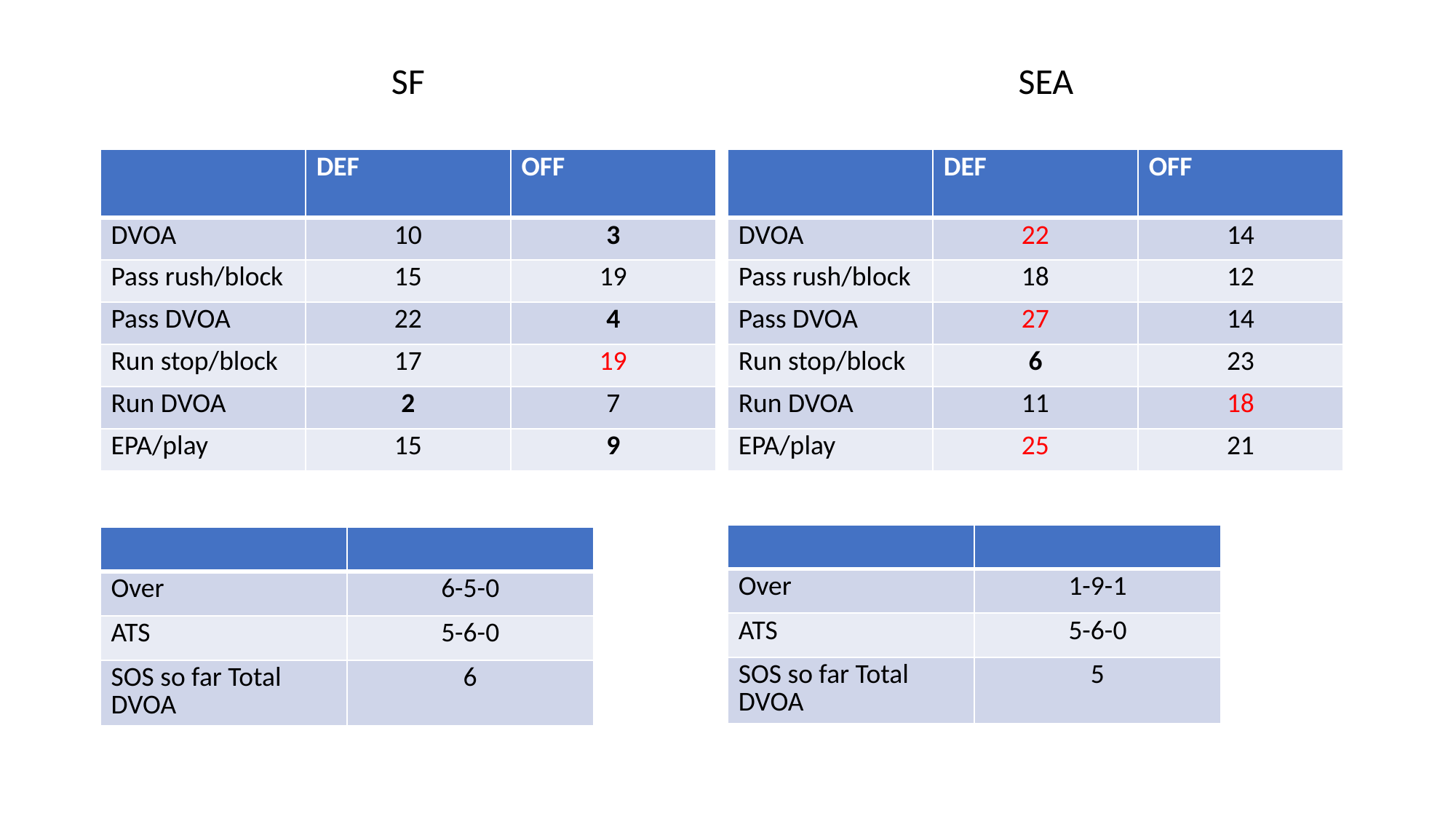

SF
SEA
|  | DEF | OFF |
| --- | --- | --- |
| DVOA | 10 | 3 |
| Pass rush/block | 15 | 19 |
| Pass DVOA | 22 | 4 |
| Run stop/block | 17 | 19 |
| Run DVOA | 2 | 7 |
| EPA/play | 15 | 9 |
|  | DEF | OFF |
| --- | --- | --- |
| DVOA | 22 | 14 |
| Pass rush/block | 18 | 12 |
| Pass DVOA | 27 | 14 |
| Run stop/block | 6 | 23 |
| Run DVOA | 11 | 18 |
| EPA/play | 25 | 21 |
|  |  |
| --- | --- |
| Over | 1-9-1 |
| ATS | 5-6-0 |
| SOS so far Total DVOA | 5 |
|  |  |
| --- | --- |
| Over | 6-5-0 |
| ATS | 5-6-0 |
| SOS so far Total DVOA | 6 |